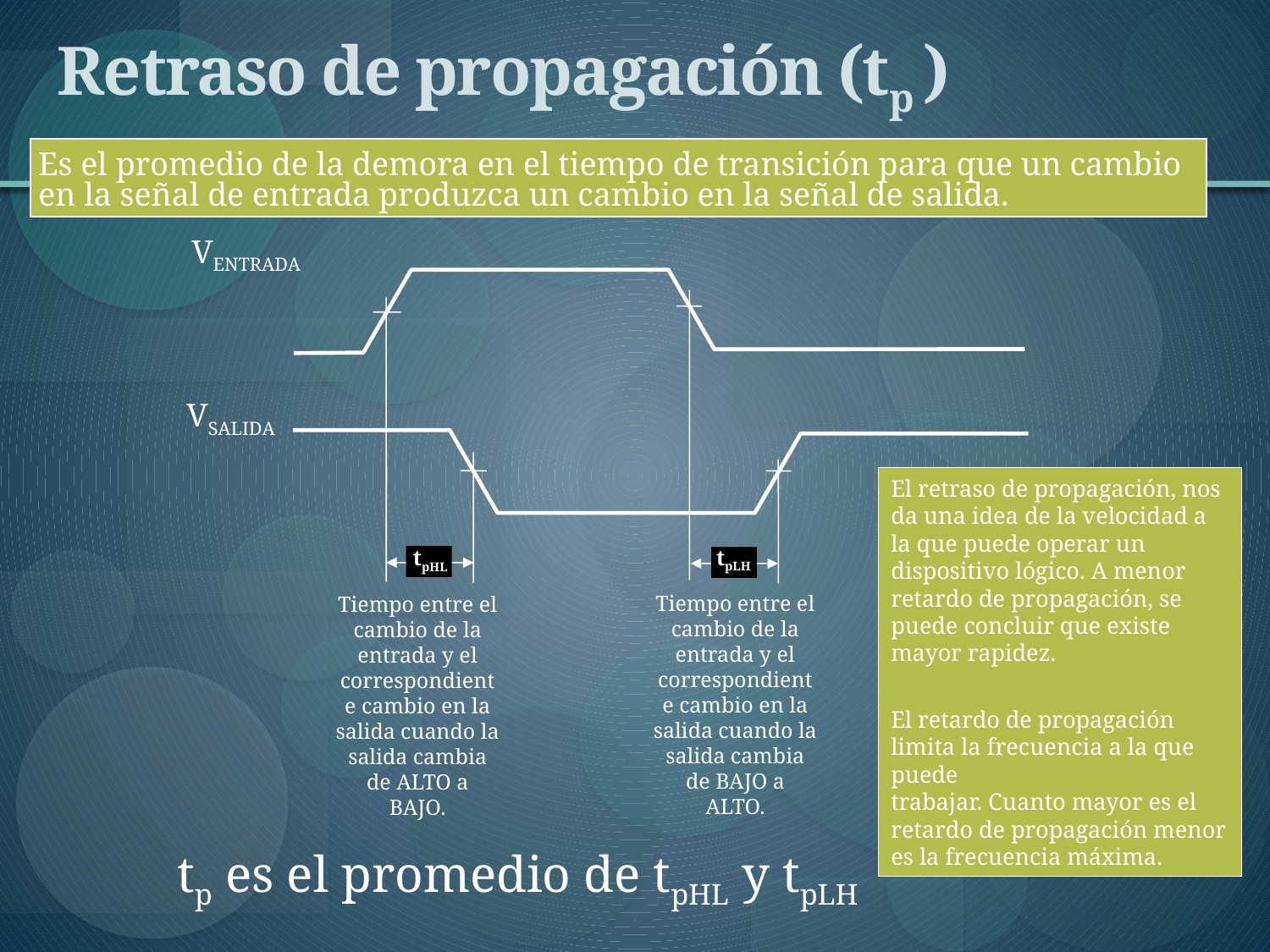

# Retraso de propagación (tp )

Es el promedio de la demora en el tiempo de transición para que un cambio en la señal de entrada produzca un cambio en la señal de salida.

VENTRADA

VSALIDA

El retraso de propagación, nos da una idea de la velocidad a la que puede operar un dispositivo lógico. A menor retardo de propagación, se puede concluir que existe mayor rapidez.

El retardo de propagación limita la frecuencia a la que puede
trabajar. Cuanto mayor es el retardo de propagación menor es la frecuencia máxima.

tpLH
tpHL

Tiempo entre el cambio de la entrada y el correspondiente cambio en la salida cuando la salida cambia de BAJO a ALTO.
Tiempo entre el cambio de la entrada y el correspondiente cambio en la salida cuando la salida cambia de ALTO a BAJO.
	tp es el promedio de tpHL y tpLH